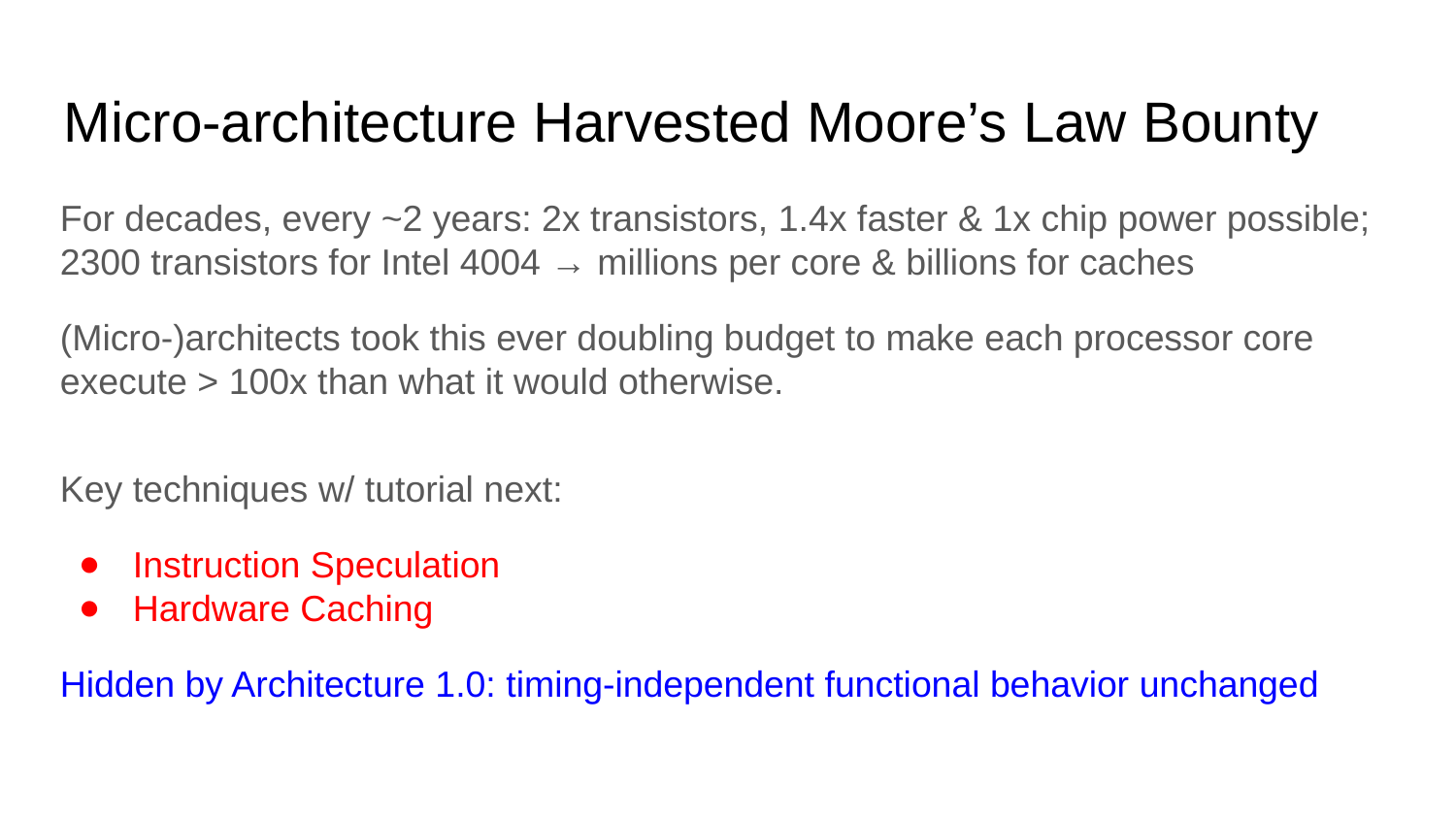

Micro-architecture Harvested Moore’s Law Bounty
For decades, every ~2 years: 2x transistors, 1.4x faster & 1x chip power possible;
2300 transistors for Intel 4004 → millions per core & billions for caches
(Micro-)architects took this ever doubling budget to make each processor core execute > 100x than what it would otherwise.
Key techniques w/ tutorial next:
Instruction Speculation
Hardware Caching
Hidden by Architecture 1.0: timing-independent functional behavior unchanged